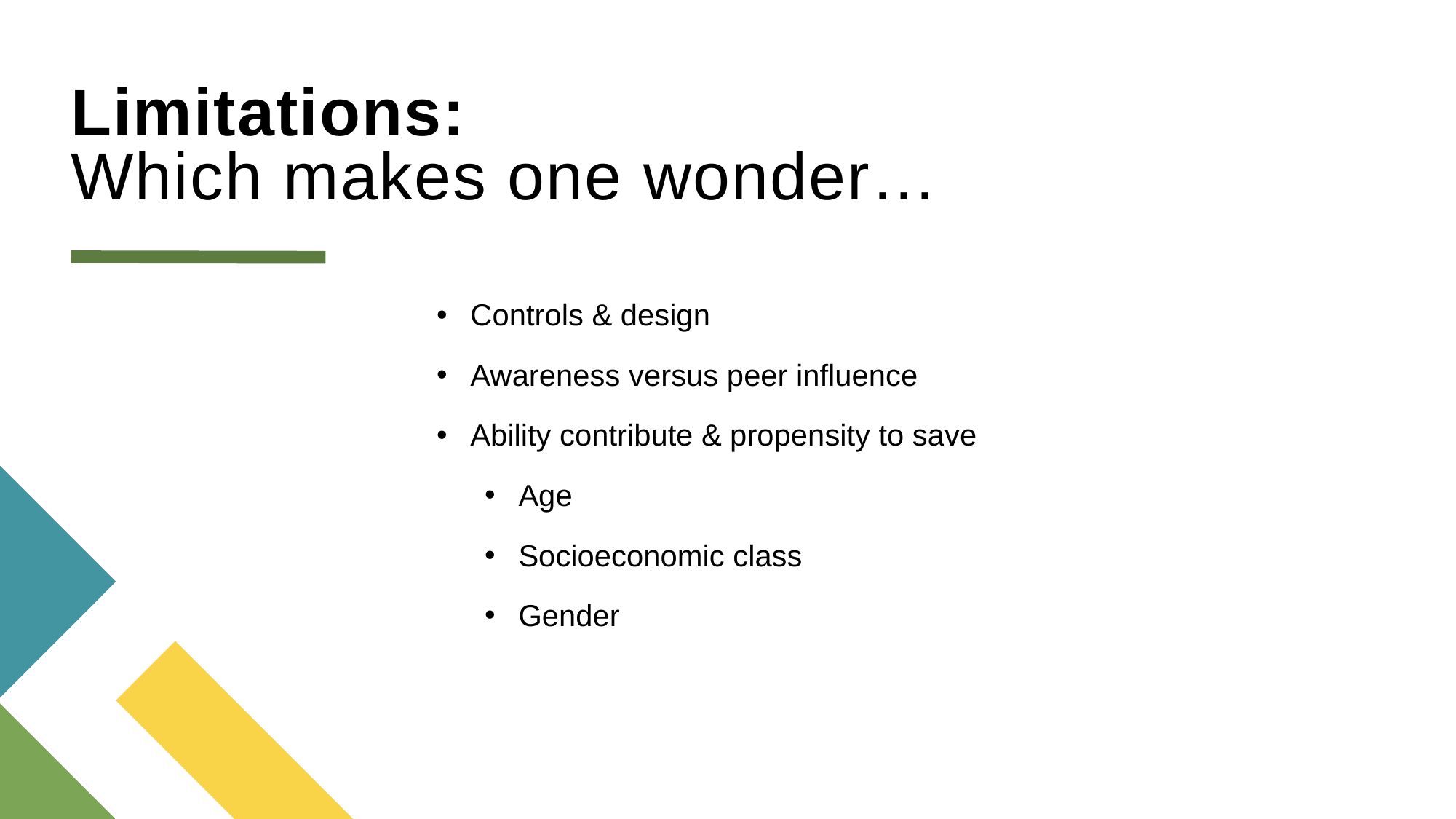

# Limitations: Which makes one wonder…
Controls & design
Awareness versus peer influence
Ability contribute & propensity to save
Age
Socioeconomic class
Gender